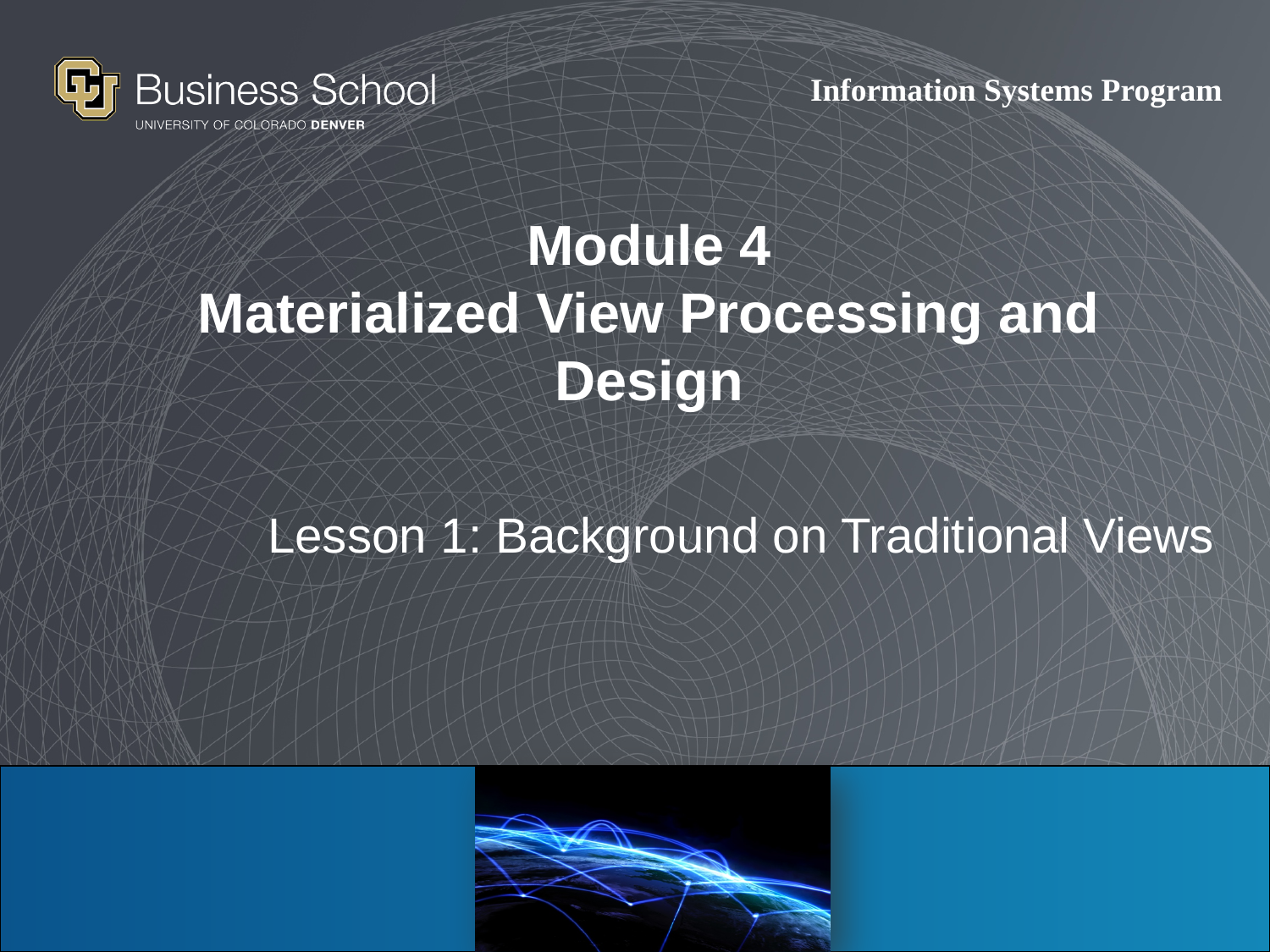

# Module 4 Materialized View Processing and Design
Lesson 1: Background on Traditional Views